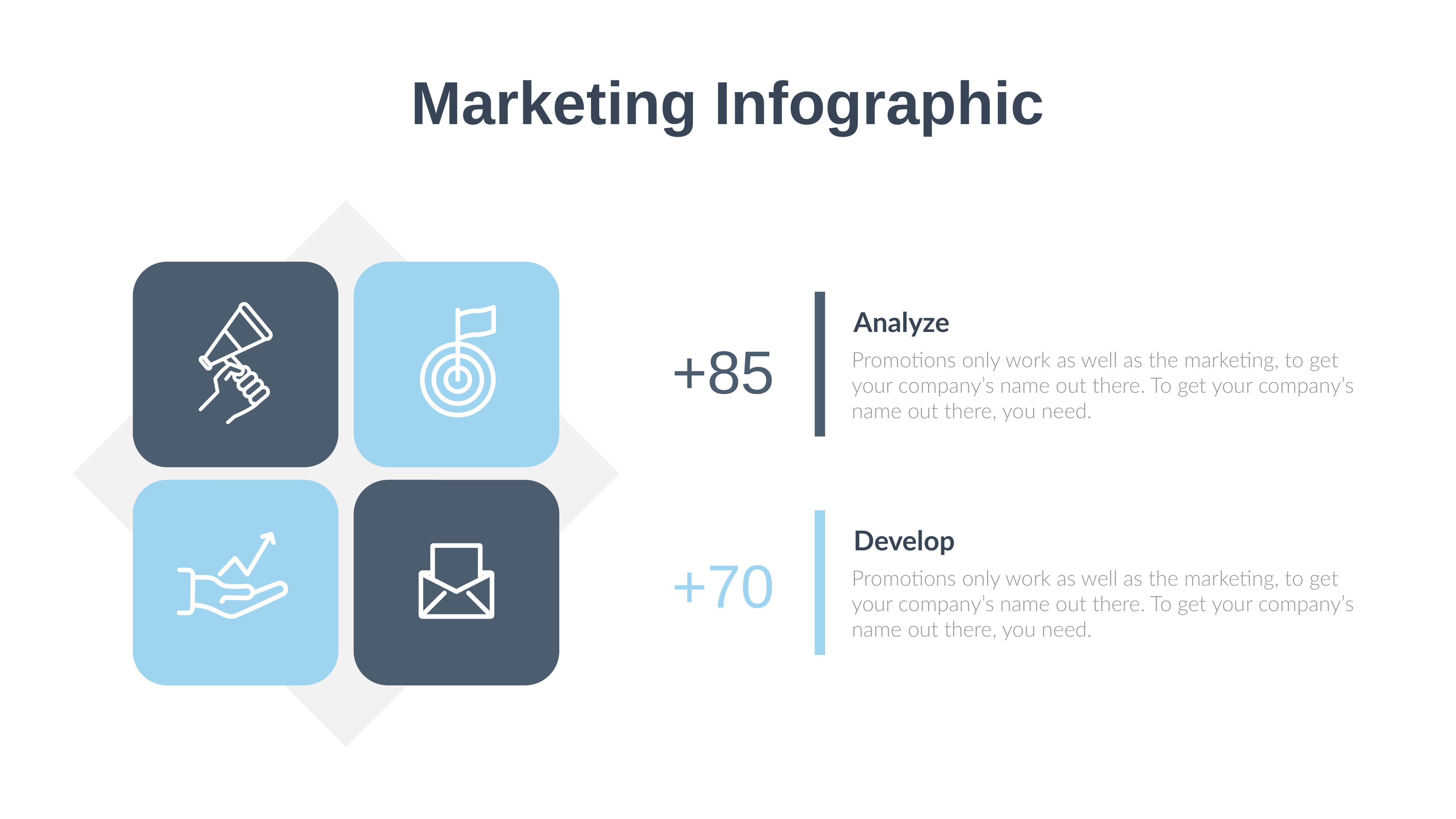

Marketing Infographic

Analyze
Promotions only work as well as the marketing, to get your company’s name out there. To get your company’s name out there, you need.

+85

Develop
Promotions only work as well as the marketing, to get your company’s name out there. To get your company’s name out there, you need.

+70